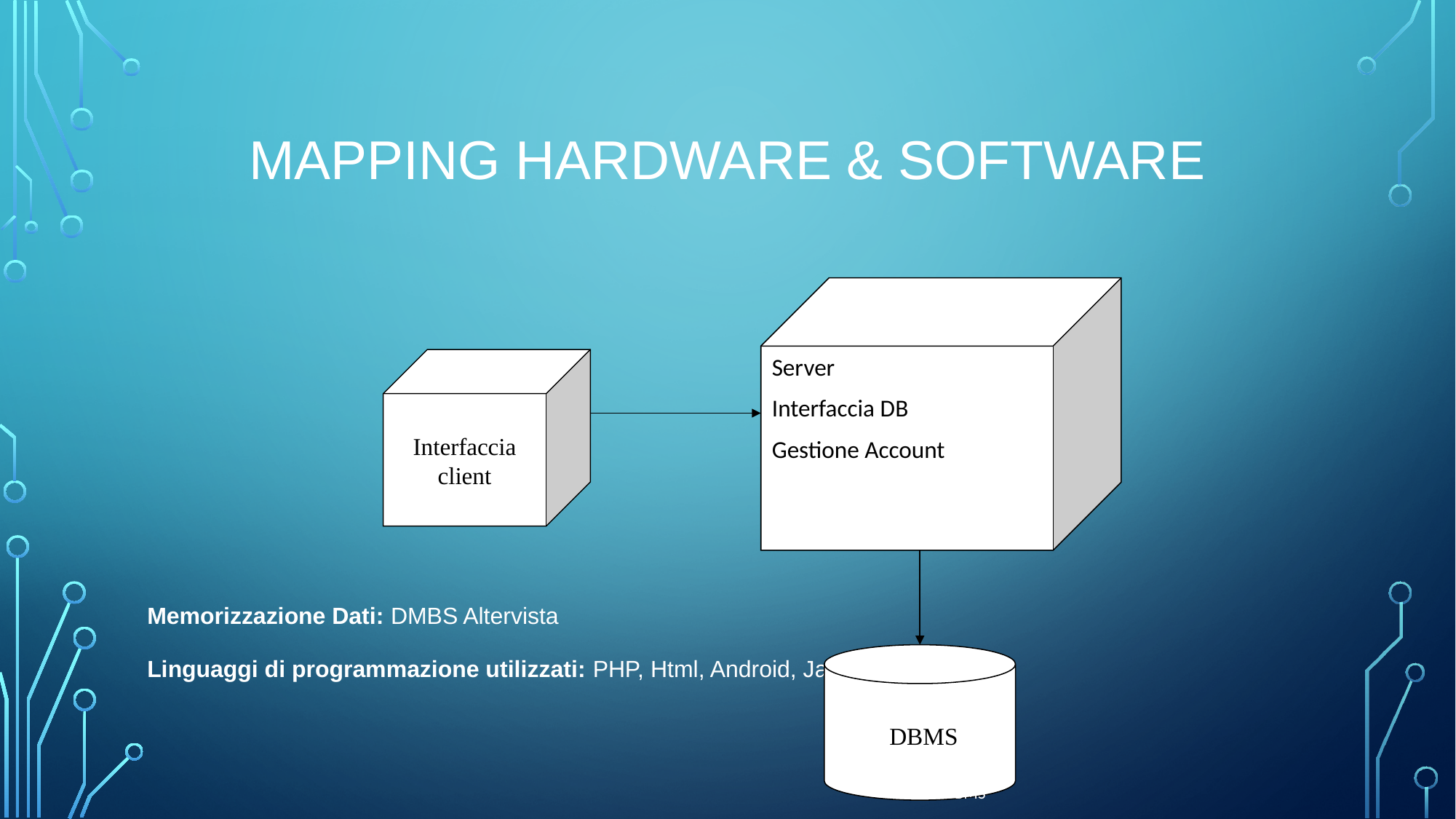

# Mapping Hardware & Software

Memorizzazione Dati: DMBS Altervista
Linguaggi di programmazione utilizzati: PHP, Html, Android, Java.

Server
Interfaccia DBG
Gestione Account Account

Interfaccia client

    DBMS
		DBMS